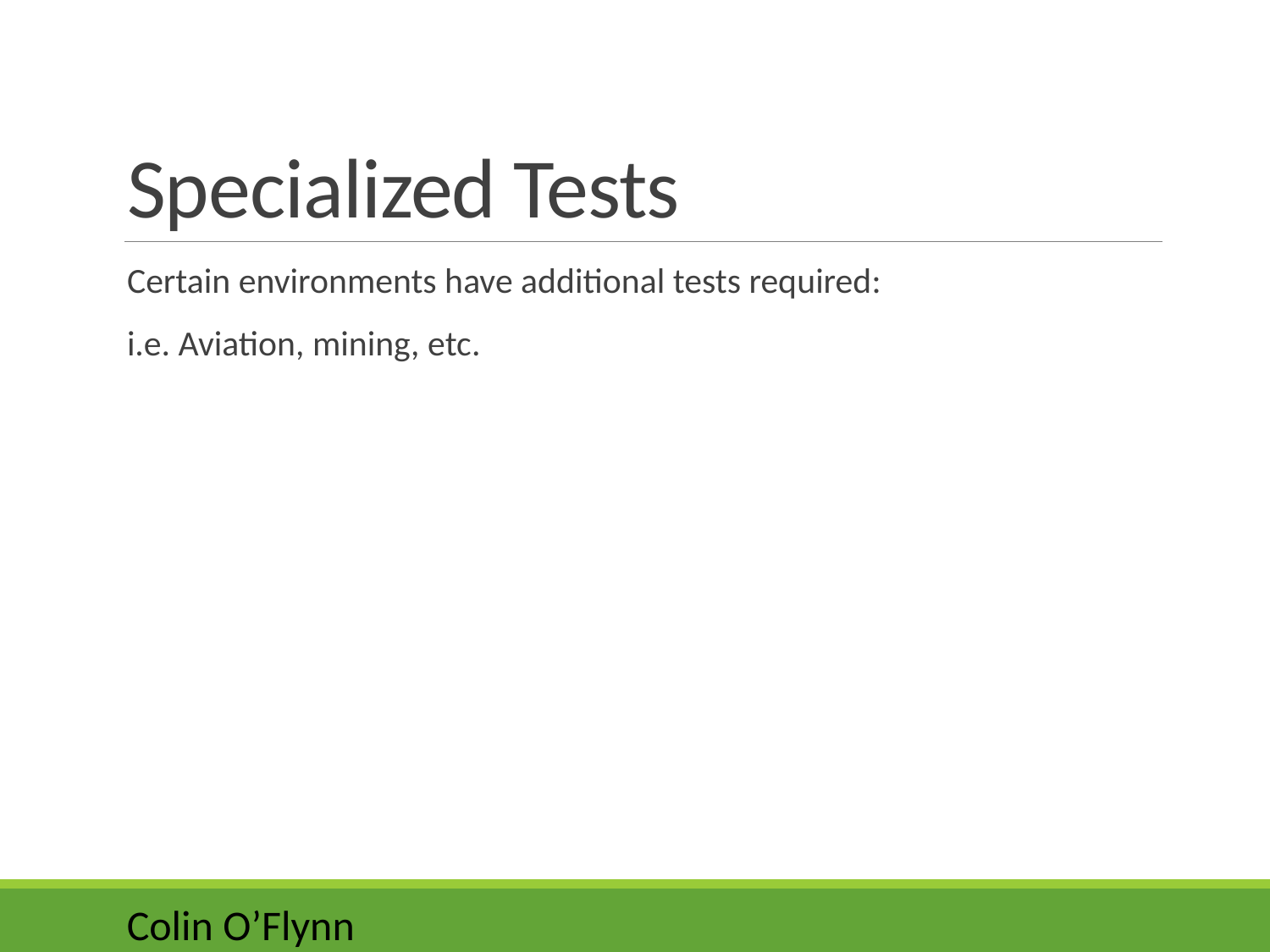

# Specialized Tests
Certain environments have additional tests required:
i.e. Aviation, mining, etc.